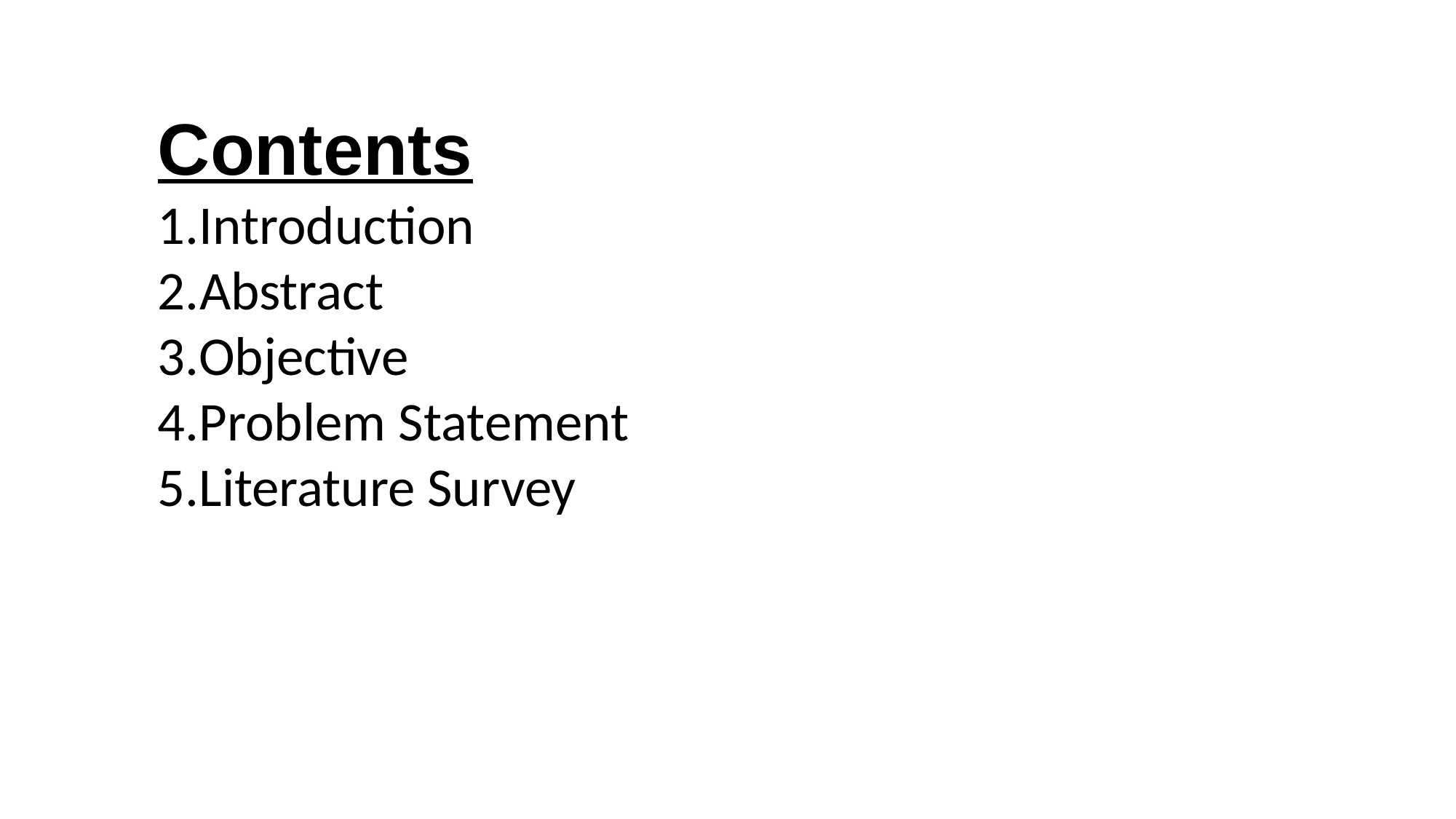

Contents
1.Introduction
2.Abstract
3.Objective
4.Problem Statement
5.Literature Survey